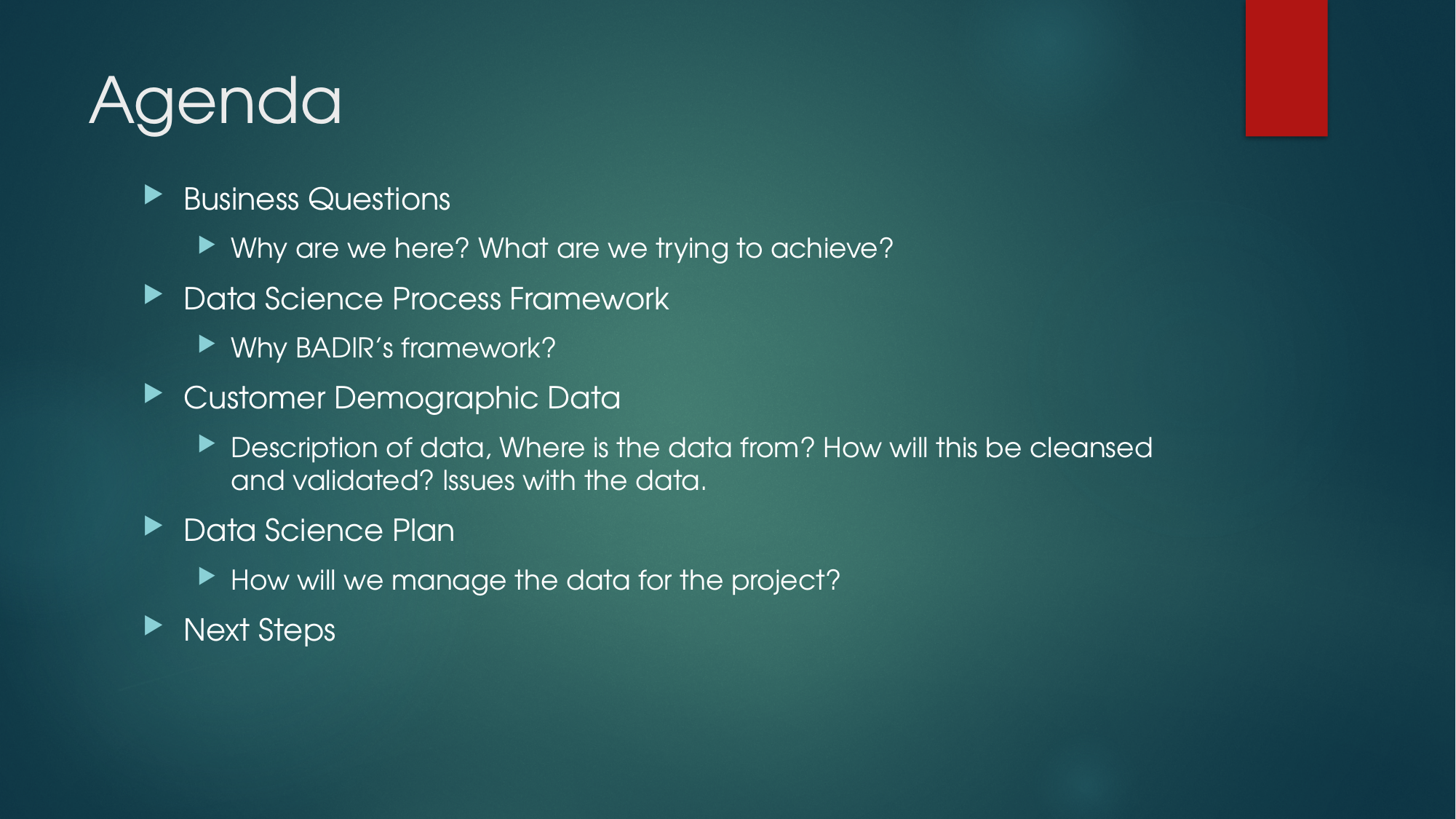

# Agenda
Business Questions
Why are we here? What are we trying to achieve?
Data Science Process Framework
Why BADIR’s framework?
Customer Demographic Data
Description of data, Where is the data from? How will this be cleansed and validated? Issues with the data.
Data Science Plan
How will we manage the data for the project?
Next Steps